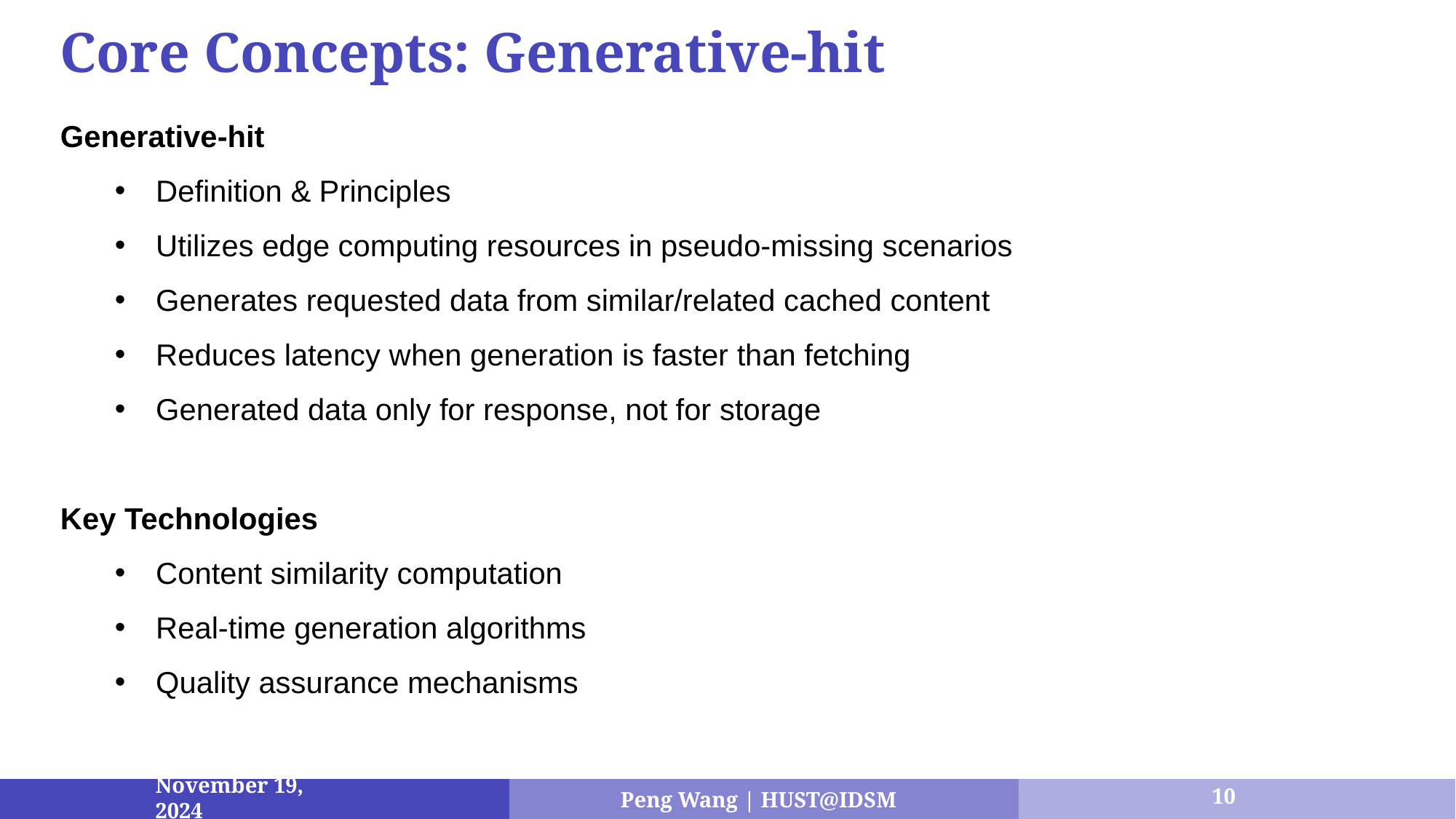

Core Concepts: Generative-hit
Generative-hit
Definition & Principles
Utilizes edge computing resources in pseudo-missing scenarios
Generates requested data from similar/related cached content
Reduces latency when generation is faster than fetching
Generated data only for response, not for storage

Key Technologies
Content similarity computation
Real-time generation algorithms
Quality assurance mechanisms
10
November 19, 2024

Peng Wang | HUST@IDSM